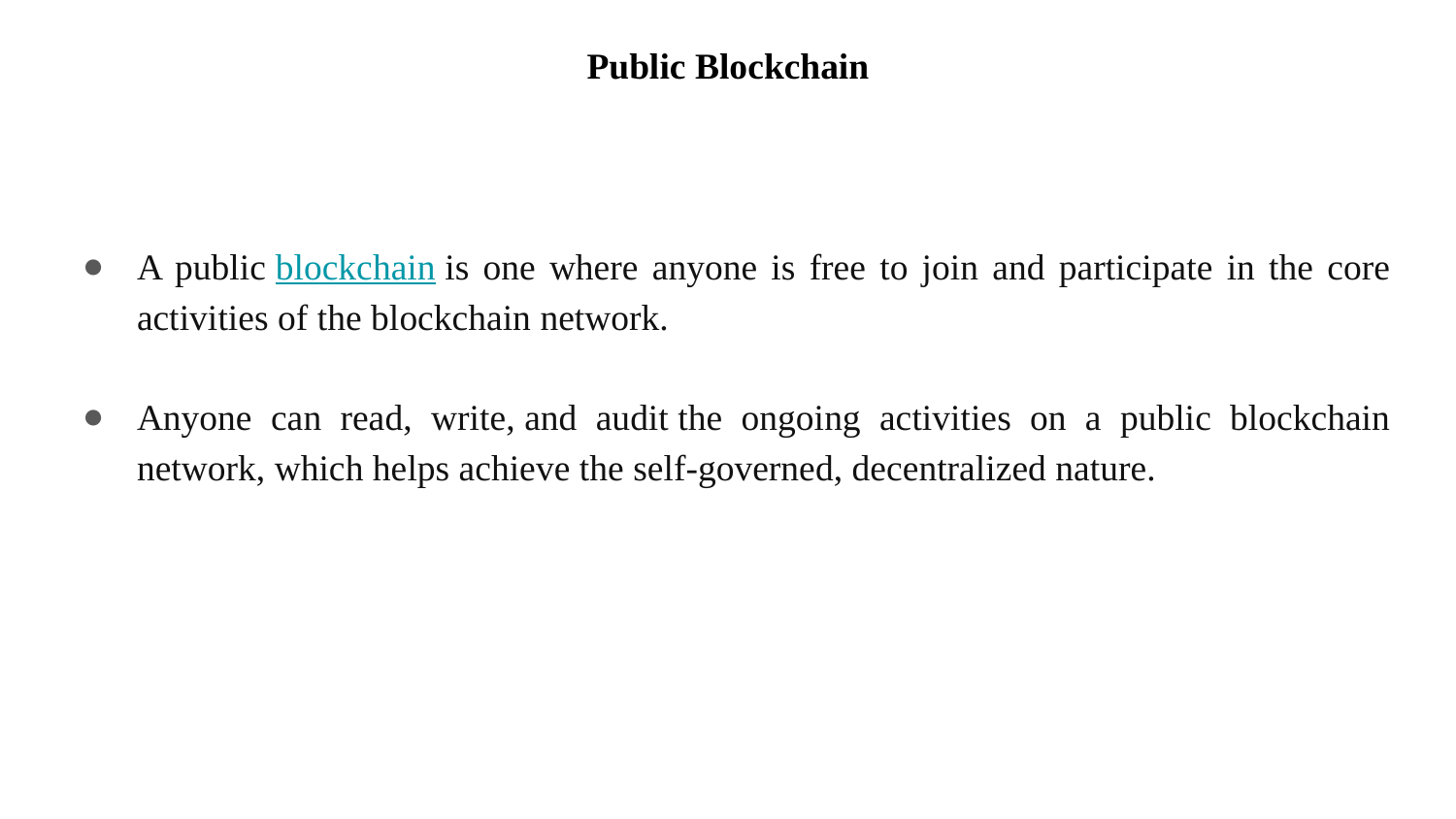

Public Blockchain

A public blockchain is one where anyone is free to join and participate in the core activities of the blockchain network.

Anyone can read, write, and audit the ongoing activities on a public blockchain network, which helps achieve the self-governed, decentralized nature.
Public Blockchain
Public blockchain, as the name indicates, is the blockchain for and of the public. There is no one in charge, and anyone can take part in the process. These types of blockchains are open and transparent. Since there is no one in charge, decisions are made through a decentralized consensus mechanism.